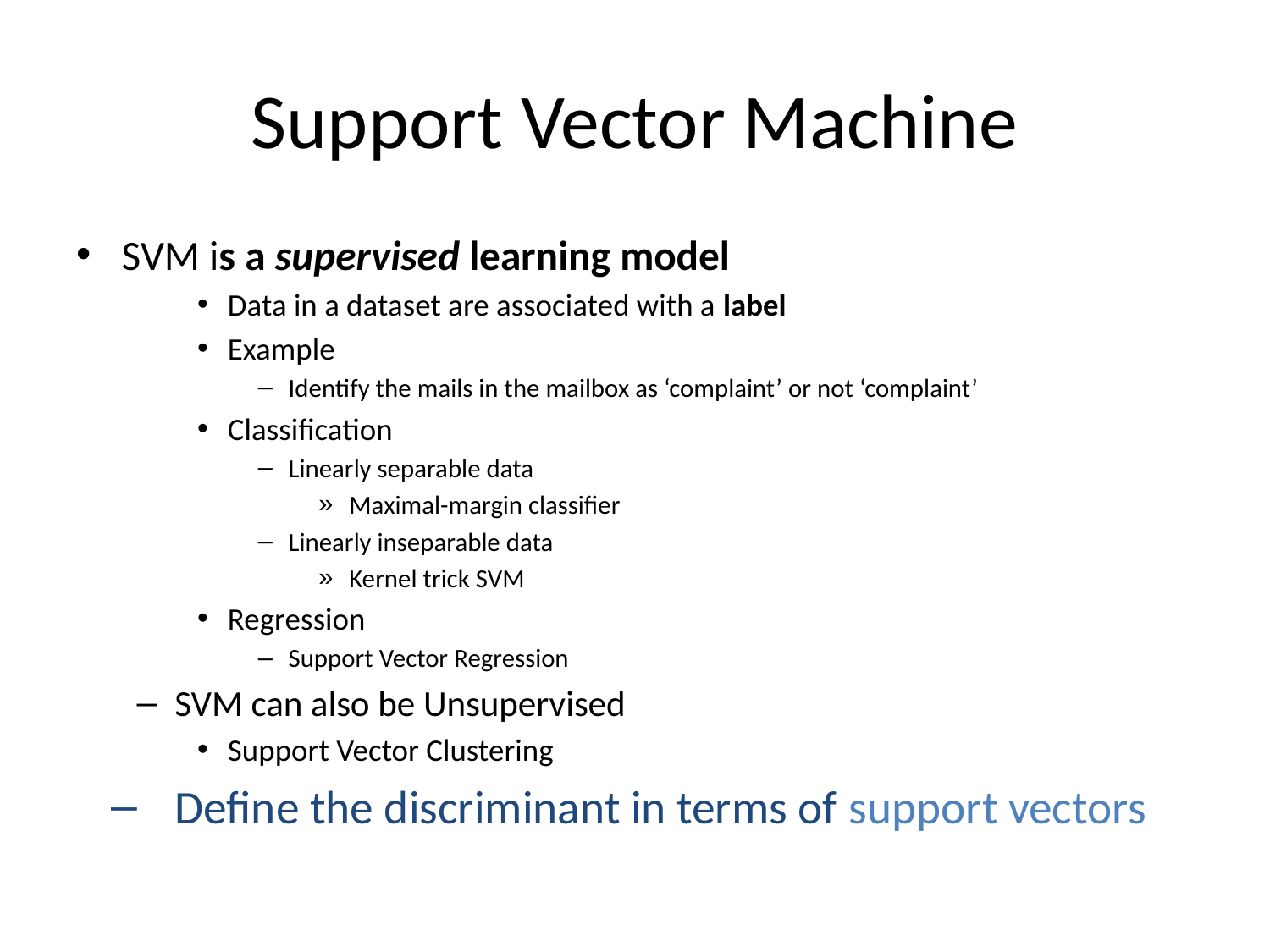

# Support Vector Machine
SVM is a supervised learning model
Data in a dataset are associated with a label
Example
Identify the mails in the mailbox as ‘complaint’ or not ‘complaint’
Classification
Linearly separable data
Maximal-margin classifier
Linearly inseparable data
Kernel trick SVM
Regression
Support Vector Regression
SVM can also be Unsupervised
Support Vector Clustering
Define the discriminant in terms of support vectors